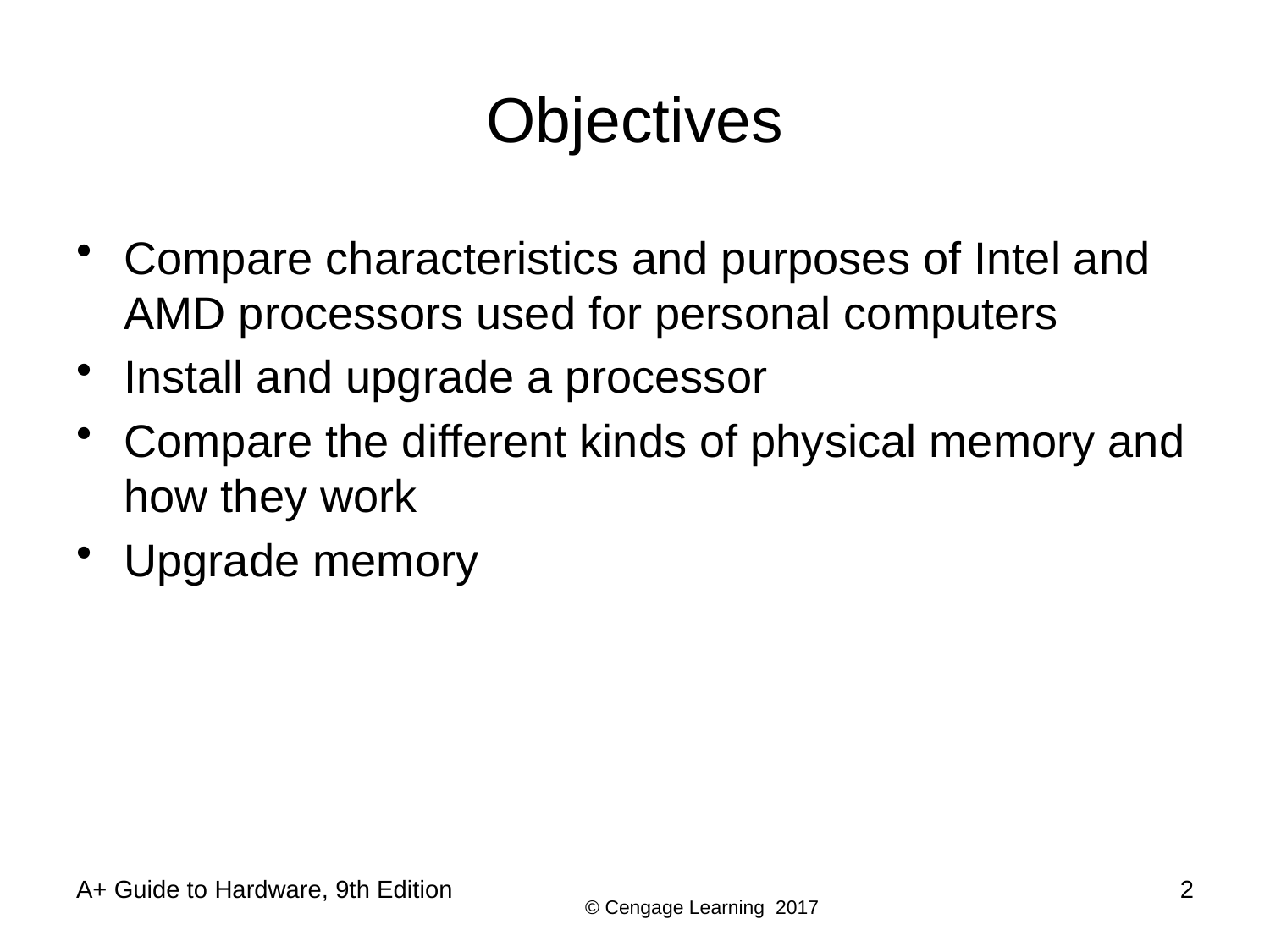

# Objectives
Compare characteristics and purposes of Intel and AMD processors used for personal computers
Install and upgrade a processor
Compare the different kinds of physical memory and how they work
Upgrade memory
A+ Guide to Hardware, 9th Edition
2